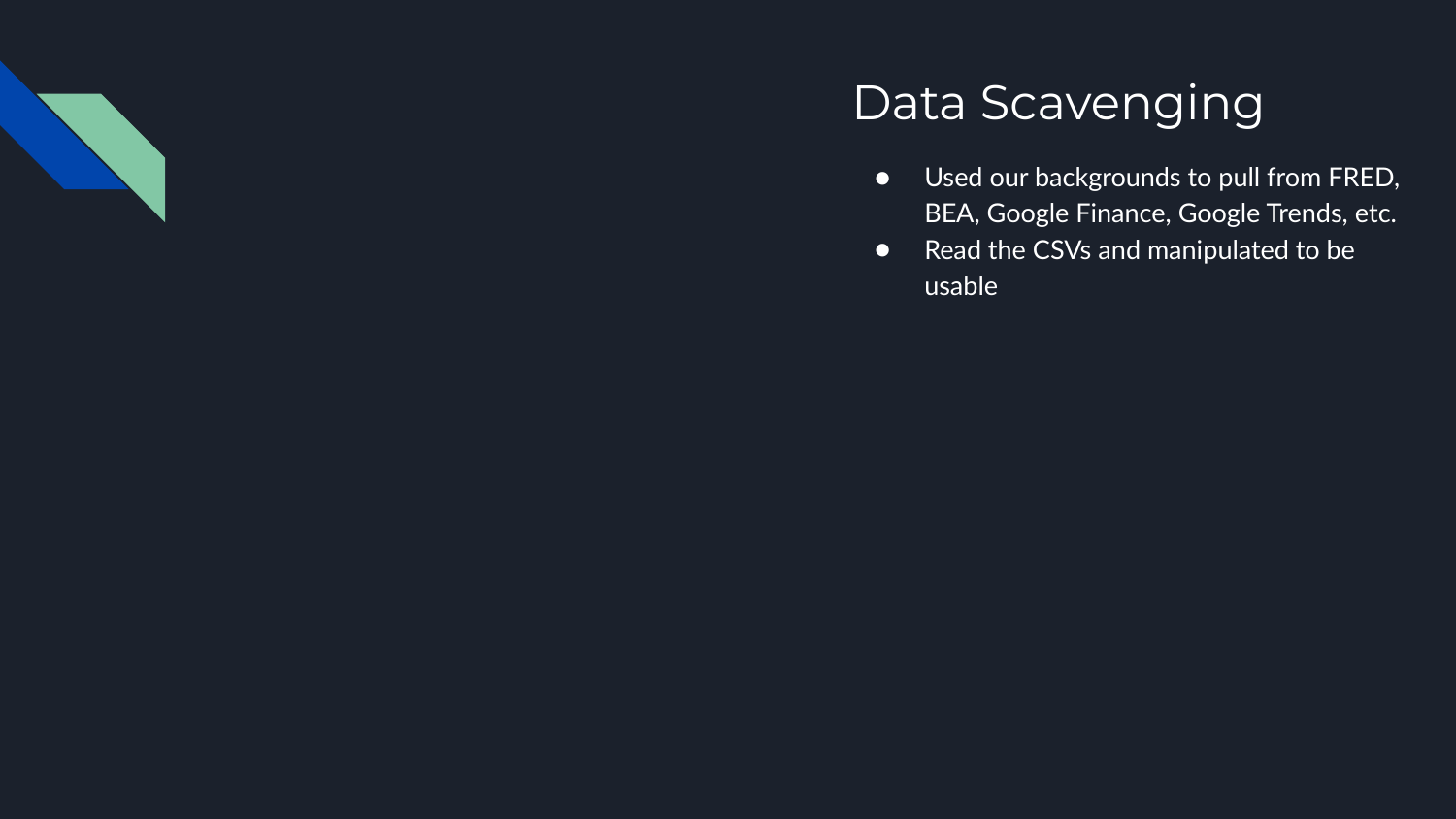

# Data Scavenging
Used our backgrounds to pull from FRED, BEA, Google Finance, Google Trends, etc.
Read the CSVs and manipulated to be usable